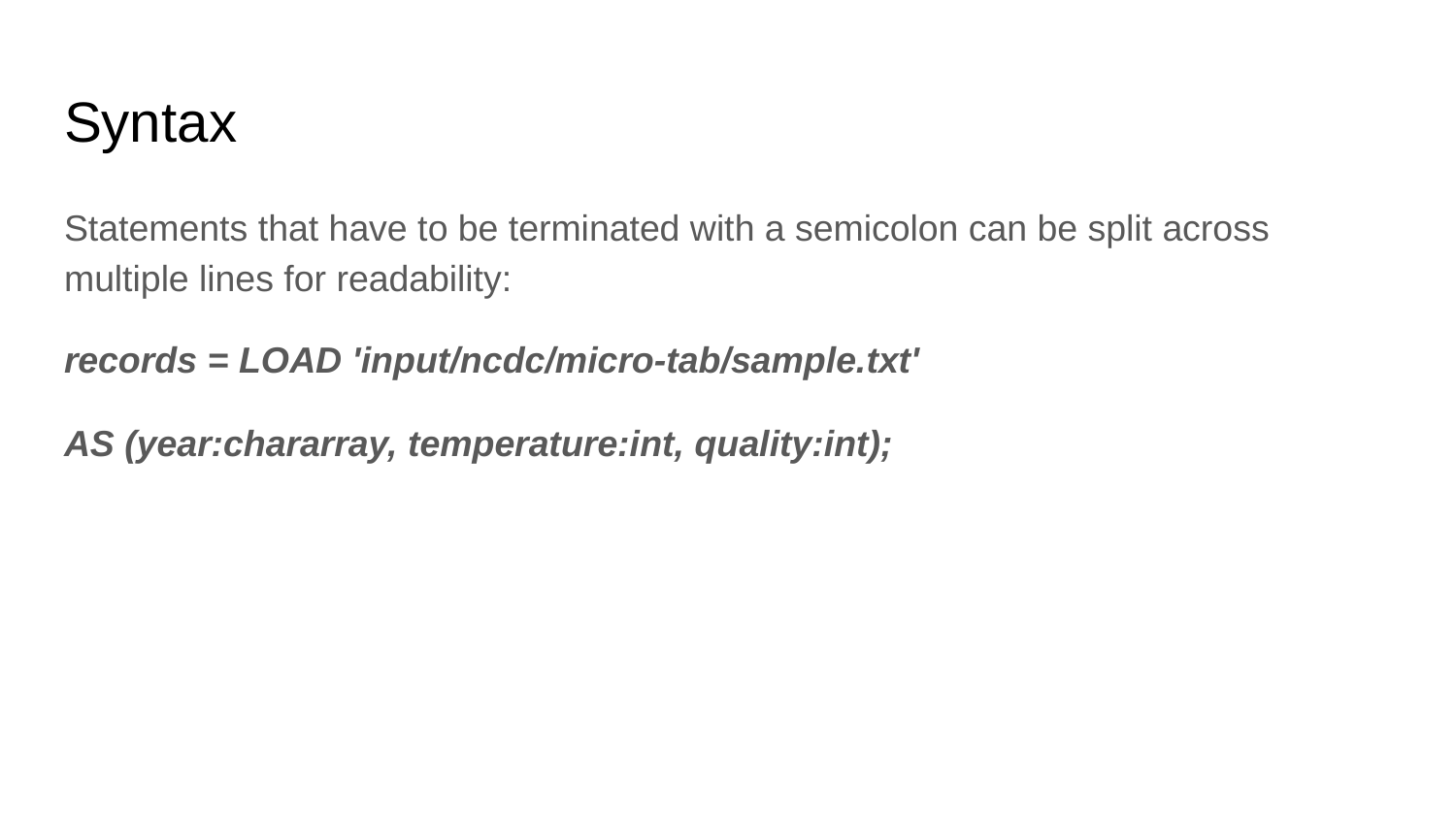

# Syntax
Statements that have to be terminated with a semicolon can be split across multiple lines for readability:
records = LOAD 'input/ncdc/micro-tab/sample.txt'
AS (year:chararray, temperature:int, quality:int);